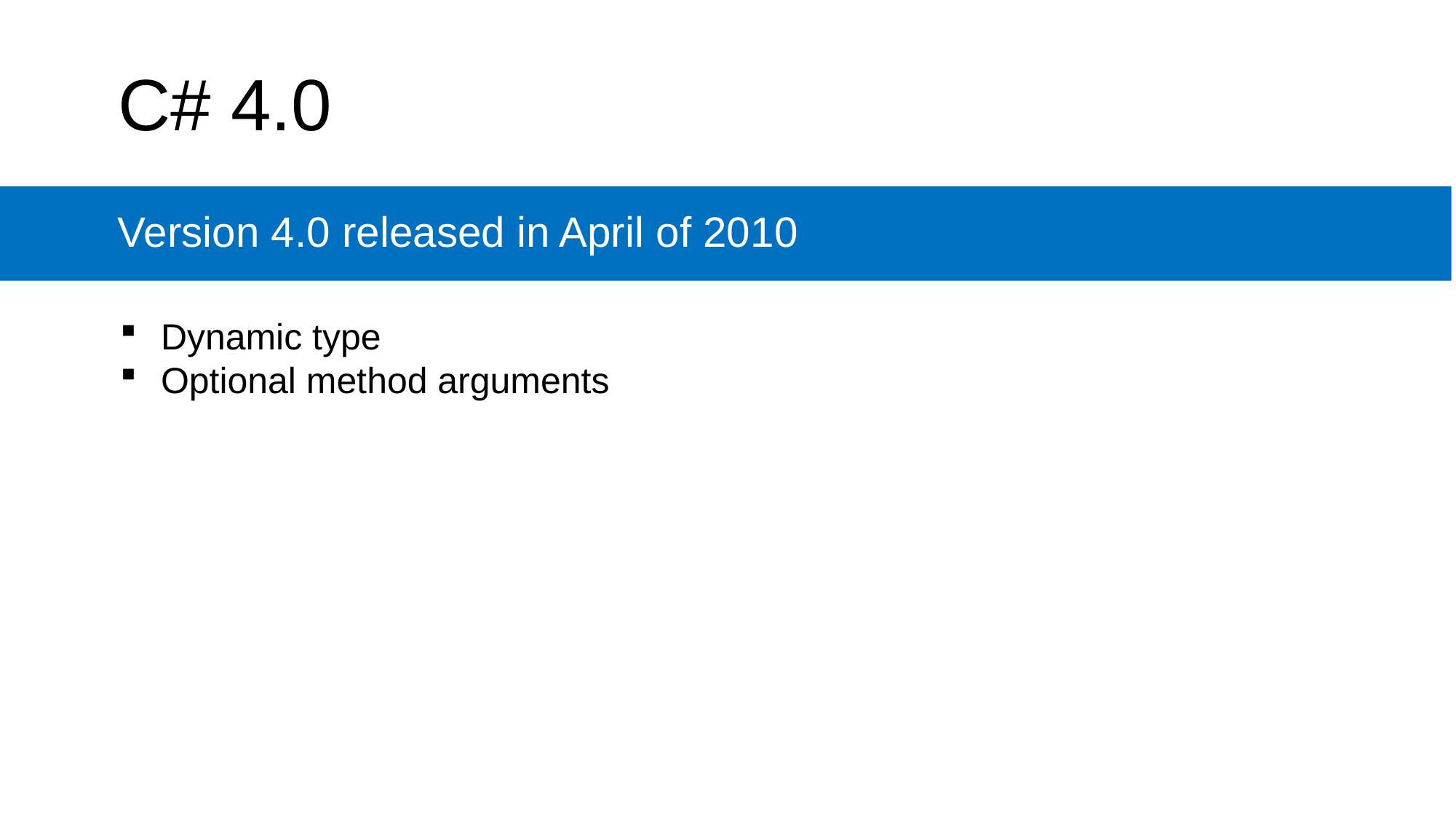

# C# 4.0

Version 4.0 released in April of 2010
Dynamic type
Optional method arguments